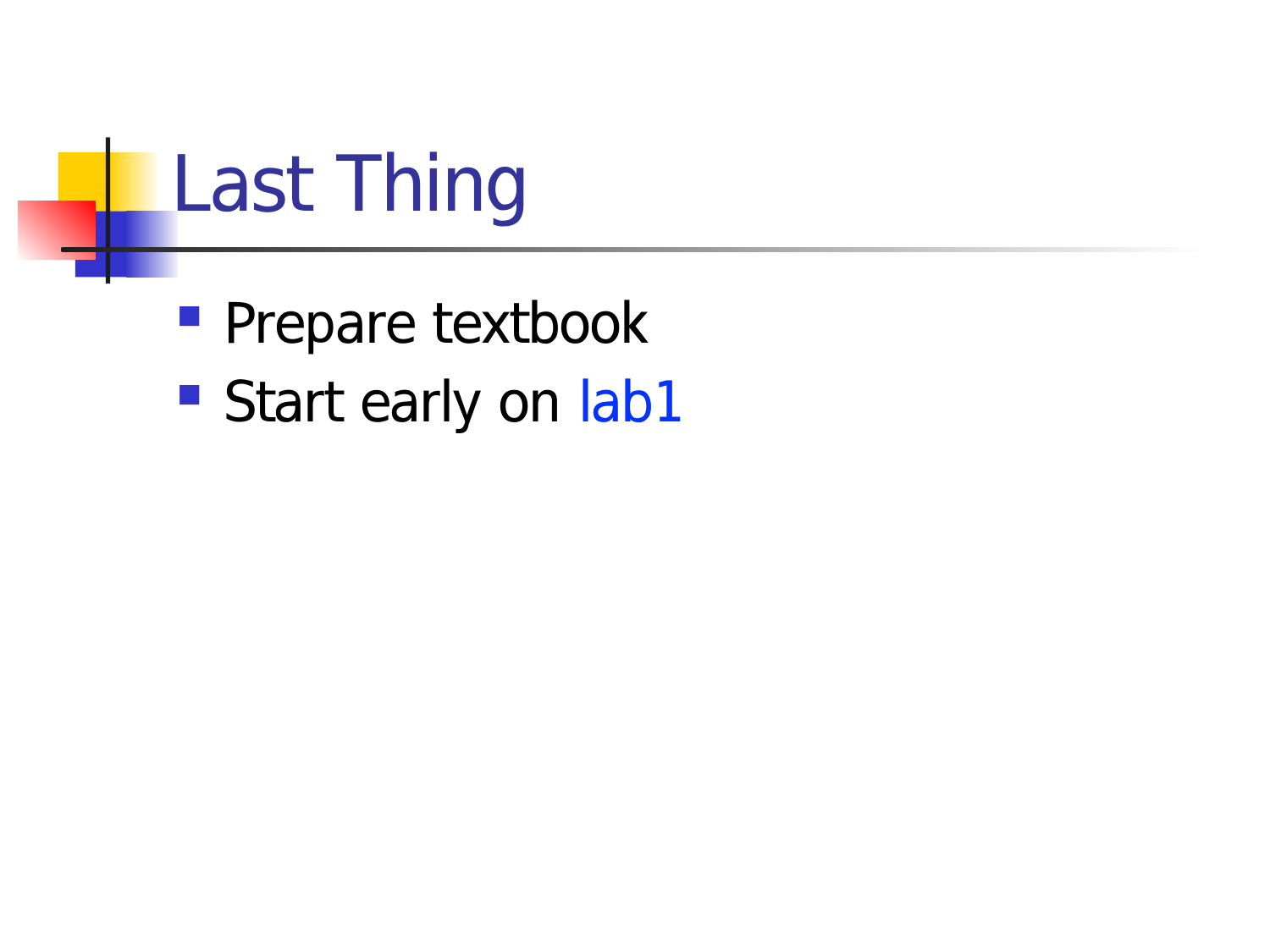

# Last Thing
Prepare textbook
Start early on lab1